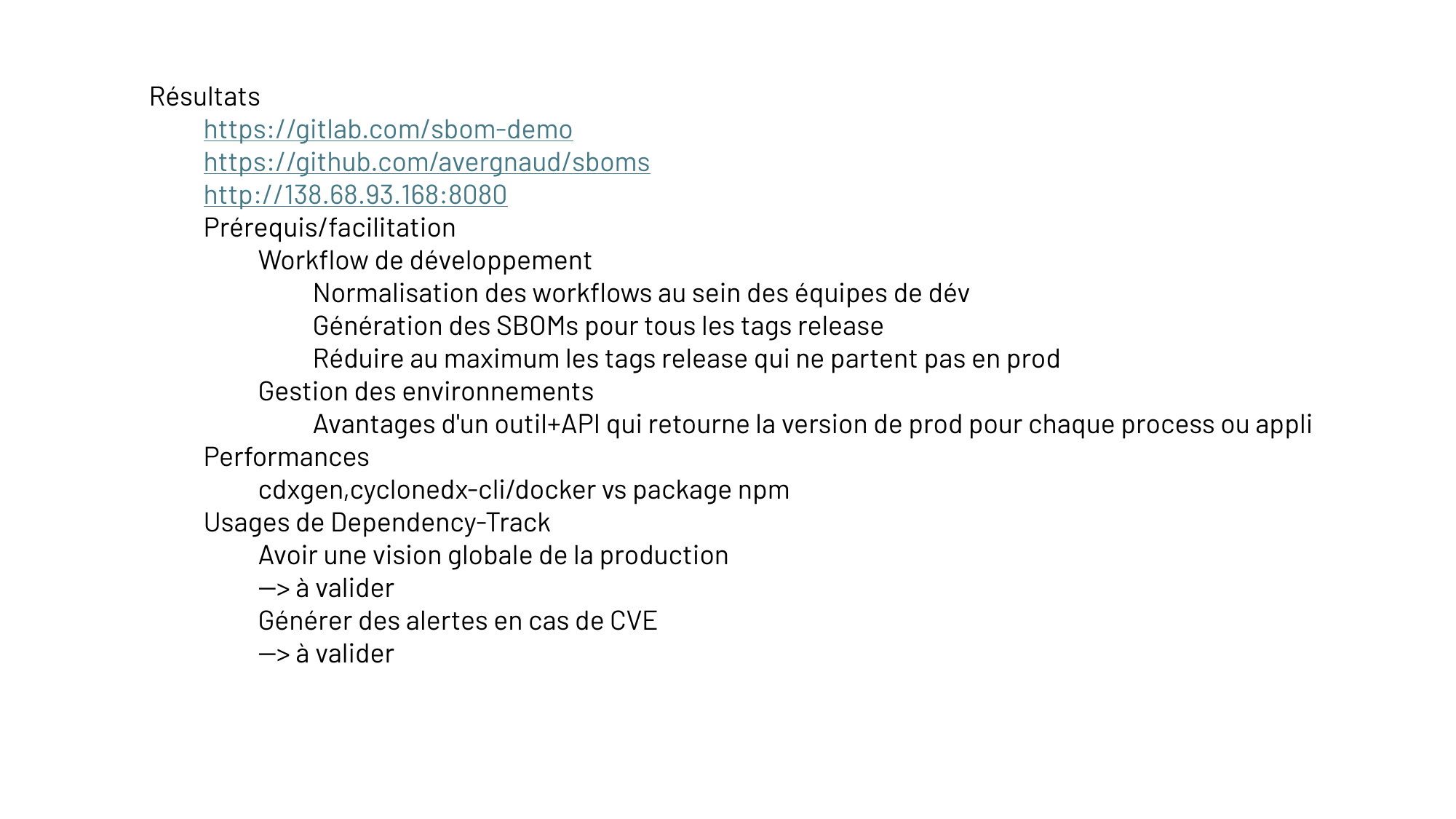

Résultats
https://gitlab.com/sbom-demo
https://github.com/avergnaud/sboms
http://138.68.93.168:8080
Prérequis/facilitation
Workflow de développement
Normalisation des workflows au sein des équipes de dév
Génération des SBOMs pour tous les tags release
Réduire au maximum les tags release qui ne partent pas en prod
Gestion des environnements
Avantages d'un outil+API qui retourne la version de prod pour chaque process ou appli
Performances
cdxgen,cyclonedx-cli/docker vs package npm
Usages de Dependency-Track
Avoir une vision globale de la production
--> à valider
Générer des alertes en cas de CVE
--> à valider